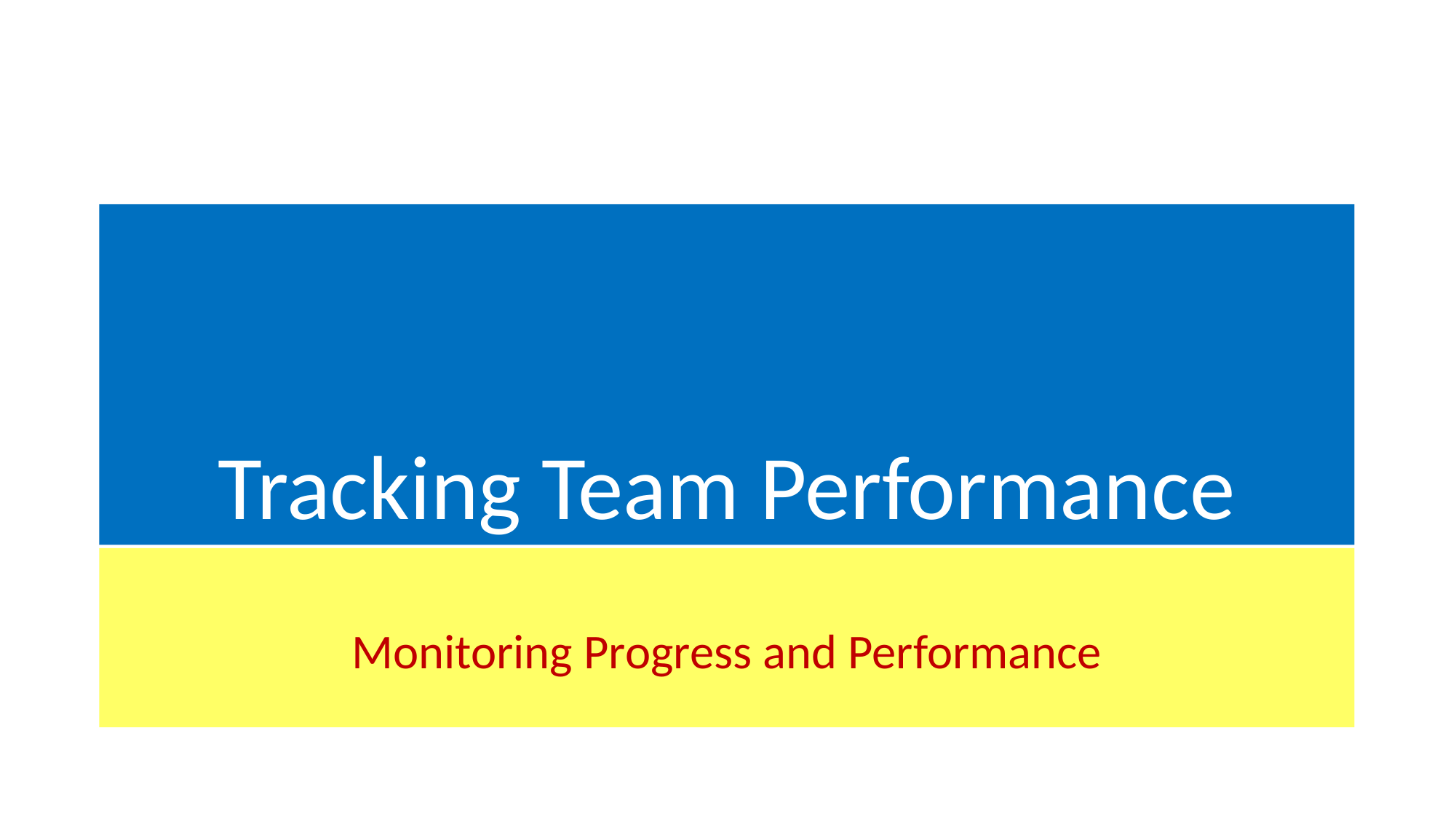

# Tracking Team Performance

Monitoring Progress and Performance